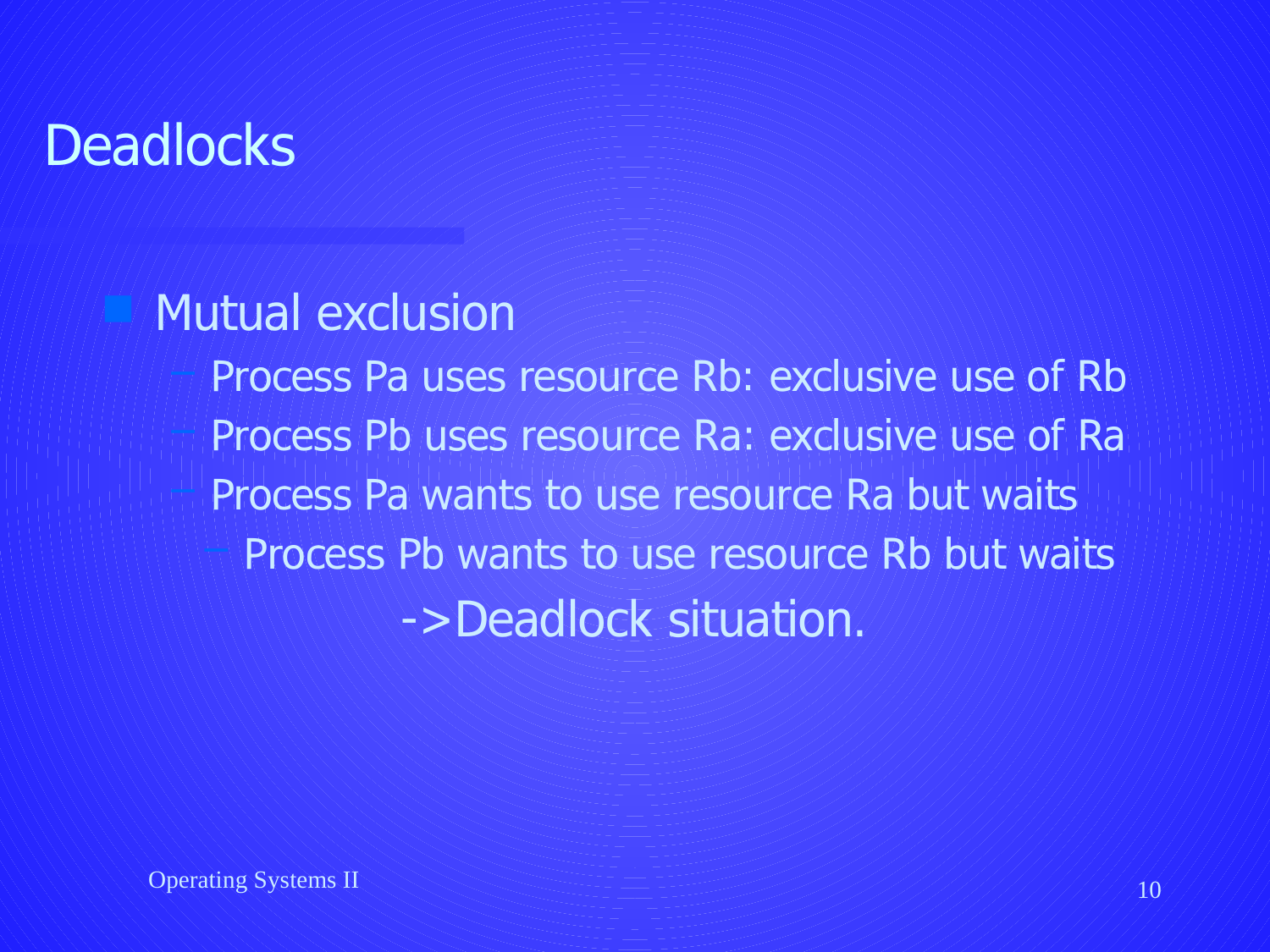

# Deadlocks
Mutual exclusion
Process Pa uses resource Rb: exclusive use of Rb
Process Pb uses resource Ra: exclusive use of Ra
Process Pa wants to use resource Ra but waits
Process Pb wants to use resource Rb but waits
->Deadlock situation.
Operating Systems II
10